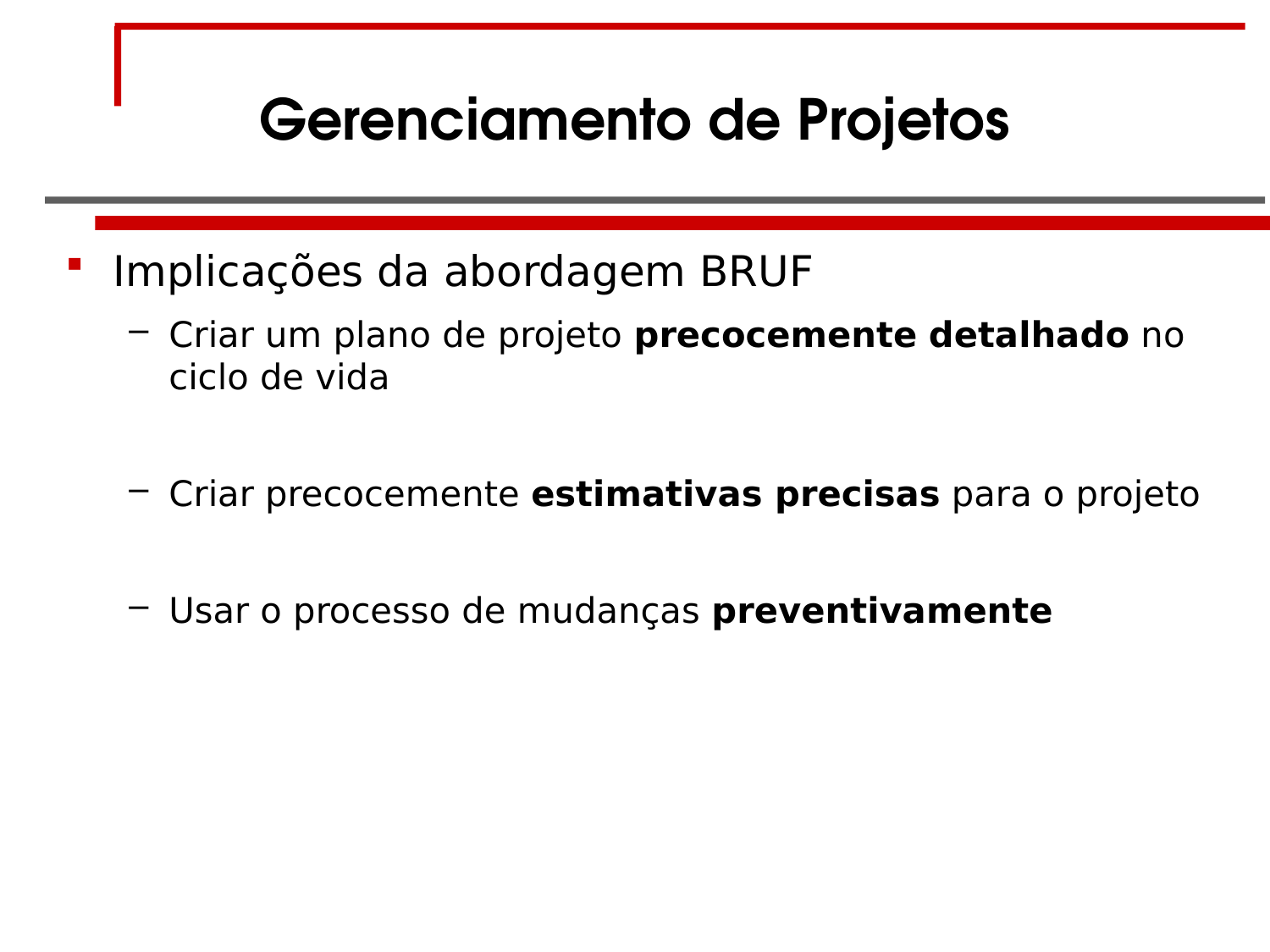

# Gerenciamento de Projetos
Implicações da abordagem BRUF
Criar um plano de projeto precocemente detalhado no ciclo de vida

Criar precocemente estimativas precisas para o projeto

Usar o processo de mudanças preventivamente

Luciana Leal
17 / 61